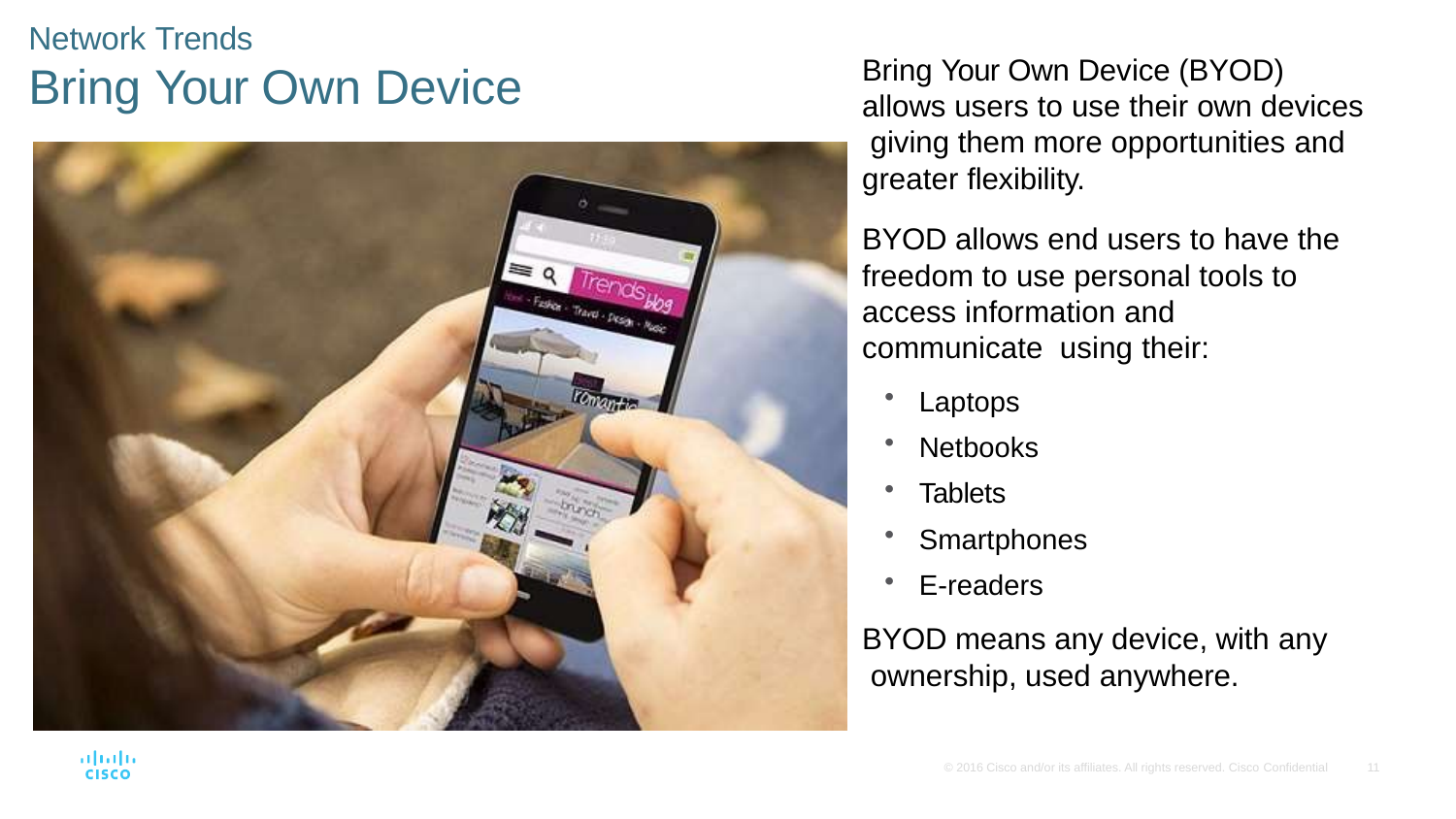

# Network Trends
Bring Your Own Device
Bring Your Own Device (BYOD)  allows users to use their own devices  giving them more opportunities and  greater flexibility.
BYOD allows end users to have the  freedom to use personal tools to  access information and communicate  using their:
Laptops
Netbooks
Tablets
Smartphones
E-readers
BYOD means any device, with any  ownership, used anywhere.

© 2016 Cisco and/or its affiliates. All rights reserved. Cisco Confidential
11